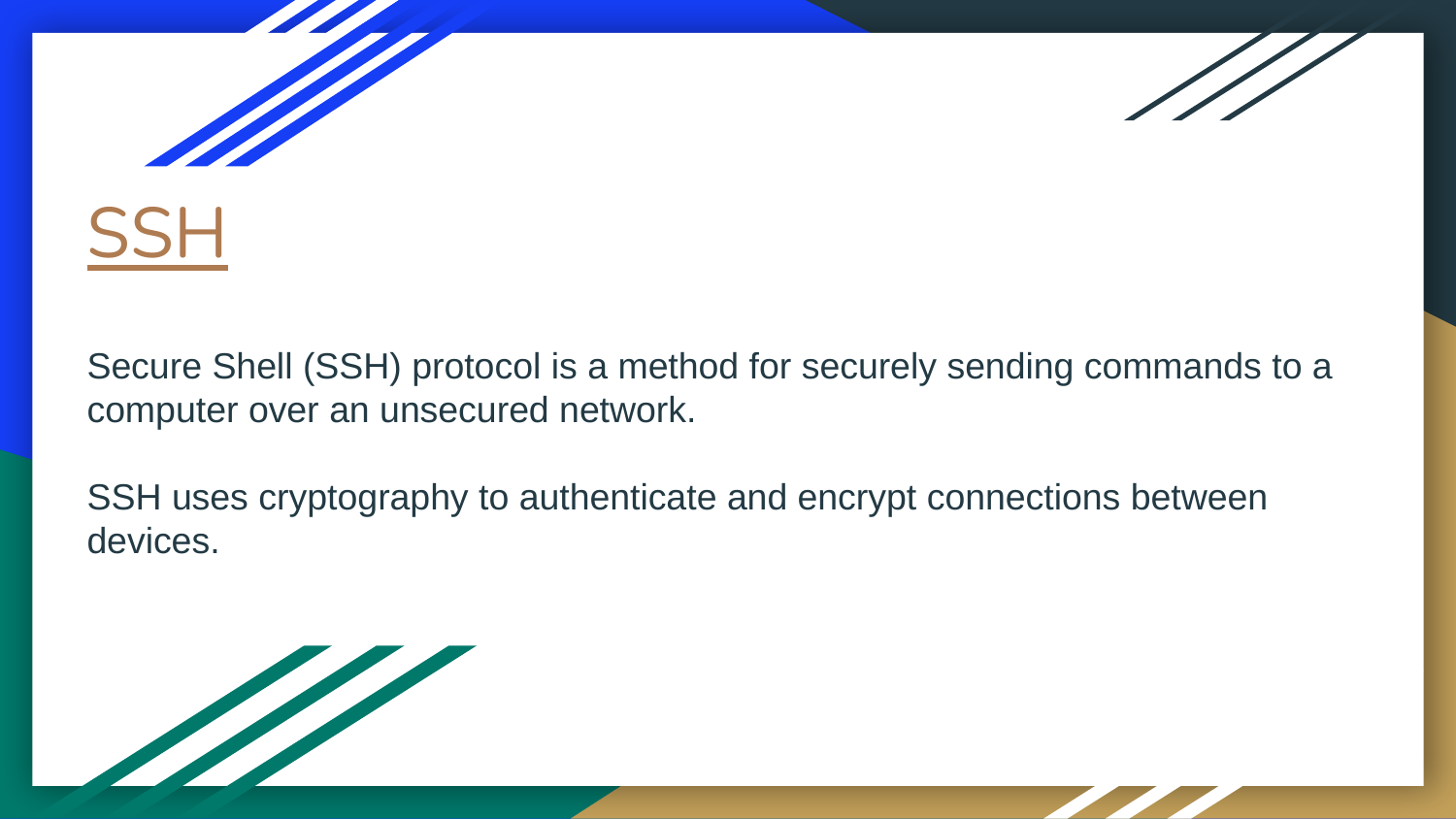

# SSH
Secure Shell (SSH) protocol is a method for securely sending commands to a computer over an unsecured network.

SSH uses cryptography to authenticate and encrypt connections between devices.